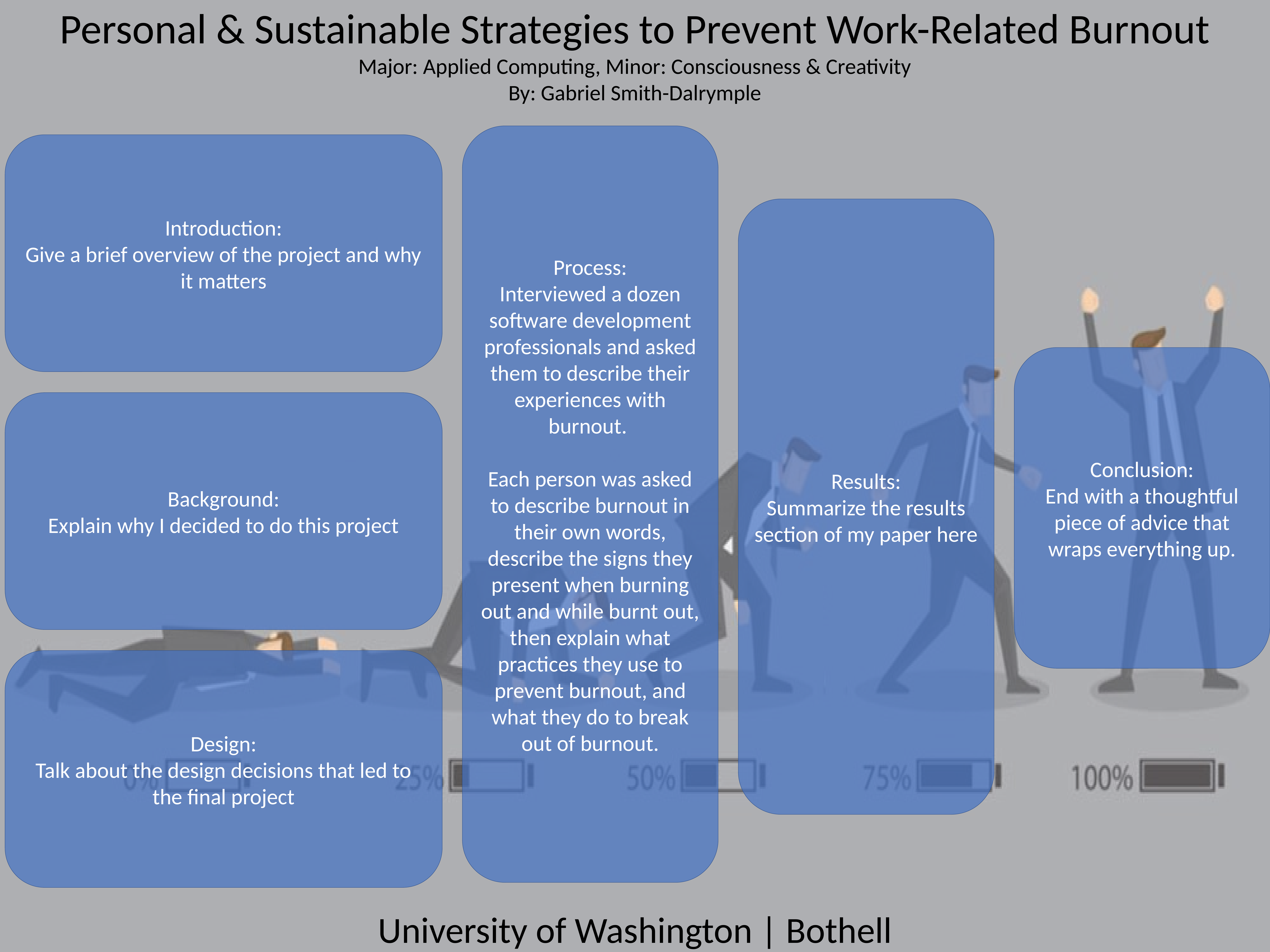

Personal & Sustainable Strategies to Prevent Work-Related Burnout
Major: Applied Computing, Minor: Consciousness & Creativity
By: Gabriel Smith-Dalrymple
Process:
Interviewed a dozen software development professionals and asked them to describe their experiences with burnout.

Each person was asked to describe burnout in their own words, describe the signs they present when burning out and while burnt out, then explain what practices they use to prevent burnout, and what they do to break out of burnout.
Introduction:
Give a brief overview of the project and why it matters
Results:
Summarize the results section of my paper here
Conclusion:
End with a thoughtful piece of advice that wraps everything up.
Background:
Explain why I decided to do this project
Design:
Talk about the design decisions that led to the final project
University of Washington | Bothell